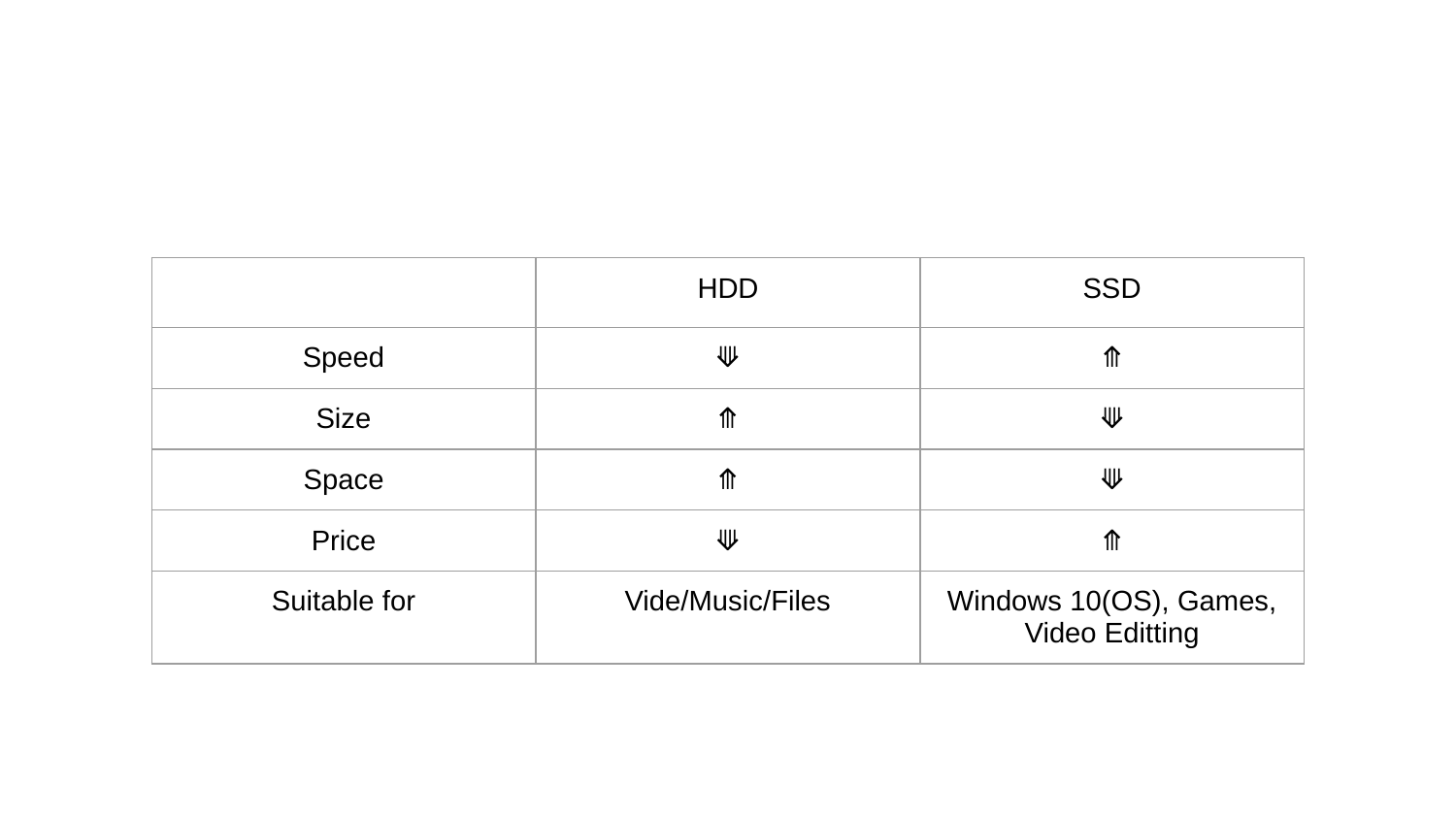

|  | HDD | SSD |
| --- | --- | --- |
| Speed | ⟱ | ⤊ |
| Size | ⤊ | ⟱ |
| Space | ⤊ | ⟱ |
| Price | ⟱ | ⤊ |
| Suitable for | Vide/Music/Files | Windows 10(OS), Games, Video Editting |